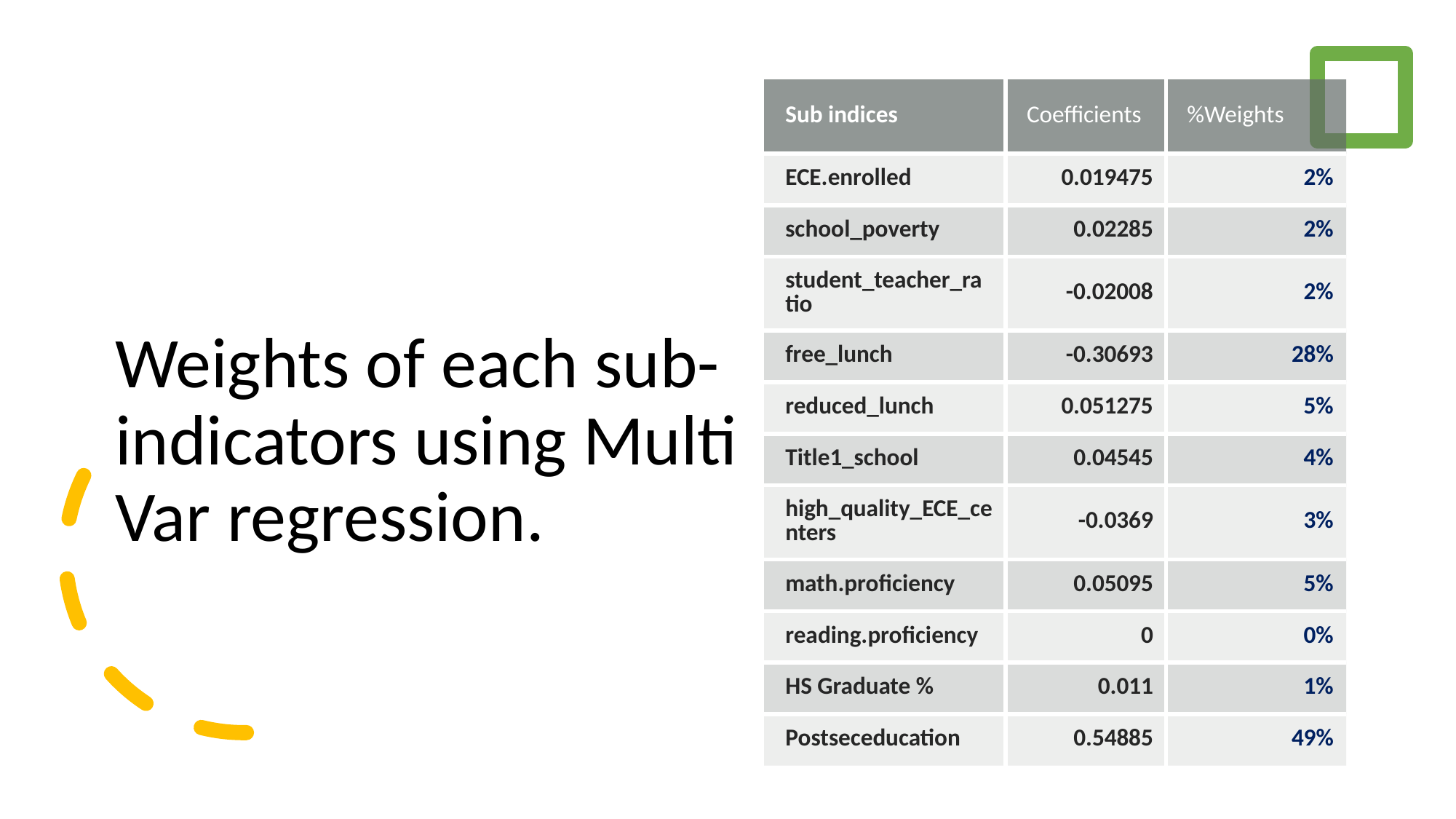

| Sub indices | Coefficients | %Weights |
| --- | --- | --- |
| ECE.enrolled | 0.019475 | 2% |
| school\_poverty | 0.02285 | 2% |
| student\_teacher\_ratio | -0.02008 | 2% |
| free\_lunch | -0.30693 | 28% |
| reduced\_lunch | 0.051275 | 5% |
| Title1\_school | 0.04545 | 4% |
| high\_quality\_ECE\_centers | -0.0369 | 3% |
| math.proficiency | 0.05095 | 5% |
| reading.proficiency | 0 | 0% |
| HS Graduate % | 0.011 | 1% |
| Postseceducation | 0.54885 | 49% |
# Weights of each sub-indicators using Multi Var regression.